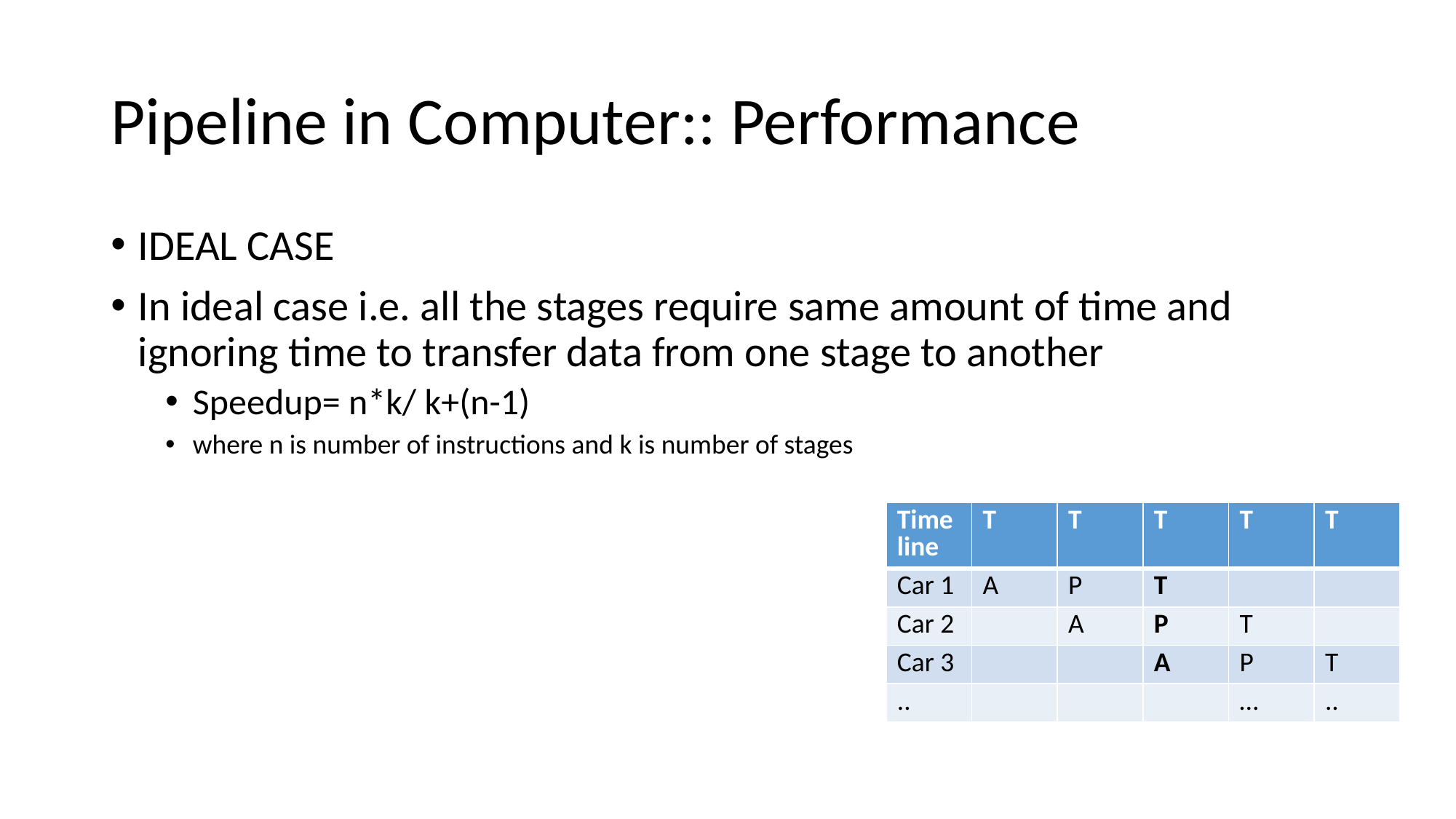

# Pipeline in Computer:: Performance
IDEAL CASE
In ideal case i.e. all the stages require same amount of time and ignoring time to transfer data from one stage to another
Speedup= n*k/ k+(n-1)
where n is number of instructions and k is number of stages

| Time line | T | T | T | T | T |
| --- | --- | --- | --- | --- | --- |
| Car 1 | A | P | T |  |  |
| Car 2 |  | A | P | T |  |
| Car 3 |  |  | A | P | T |
| .. |  |  |  | … | .. |